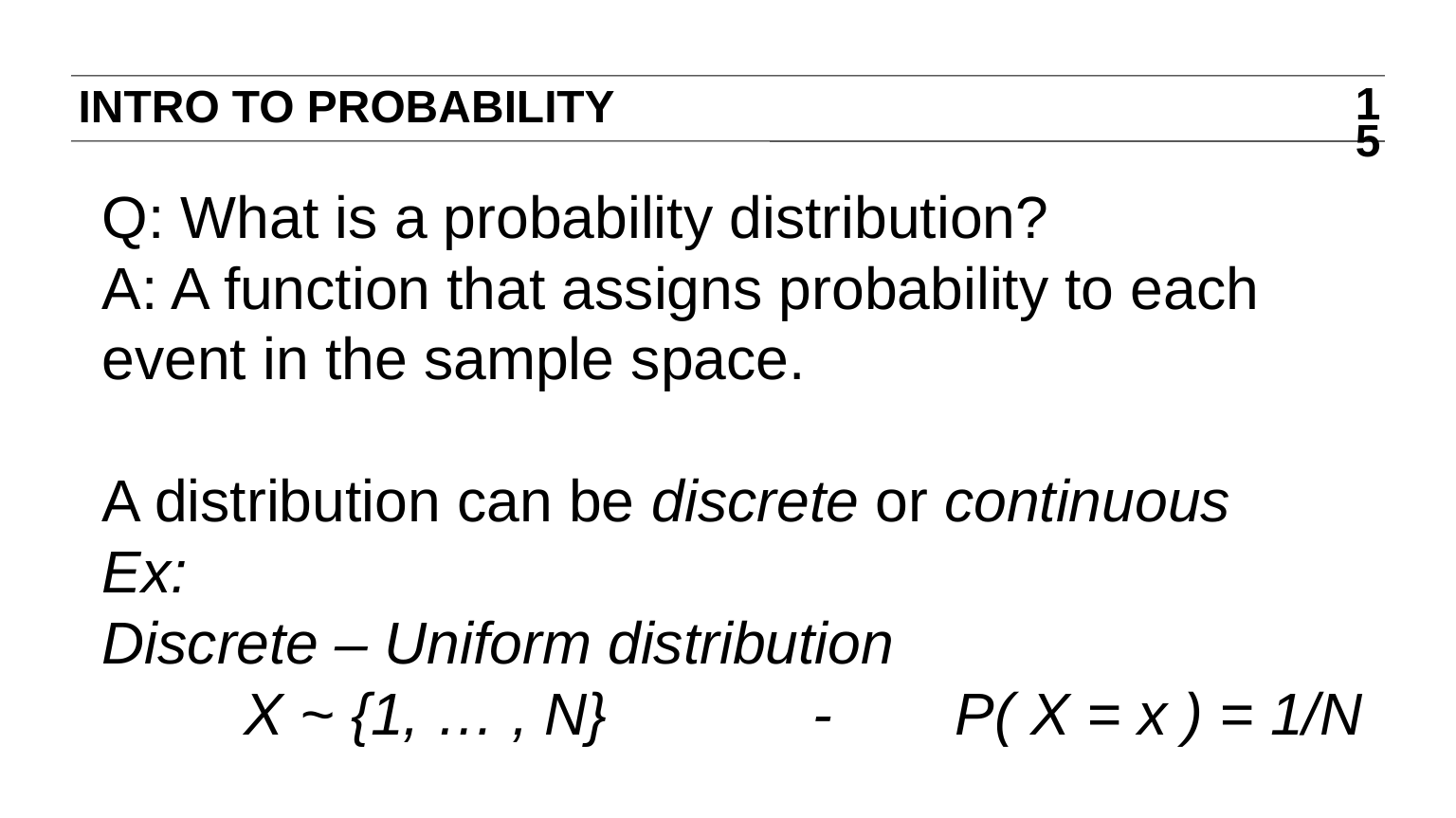

Intro to probability
15
Q: What is a probability distribution?
A: A function that assigns probability to each event in the sample space.

A distribution can be discrete or continuous
Ex:
Discrete – Uniform distribution
	X ~ {1, … , N} 		- 	P( X = x ) = 1/N